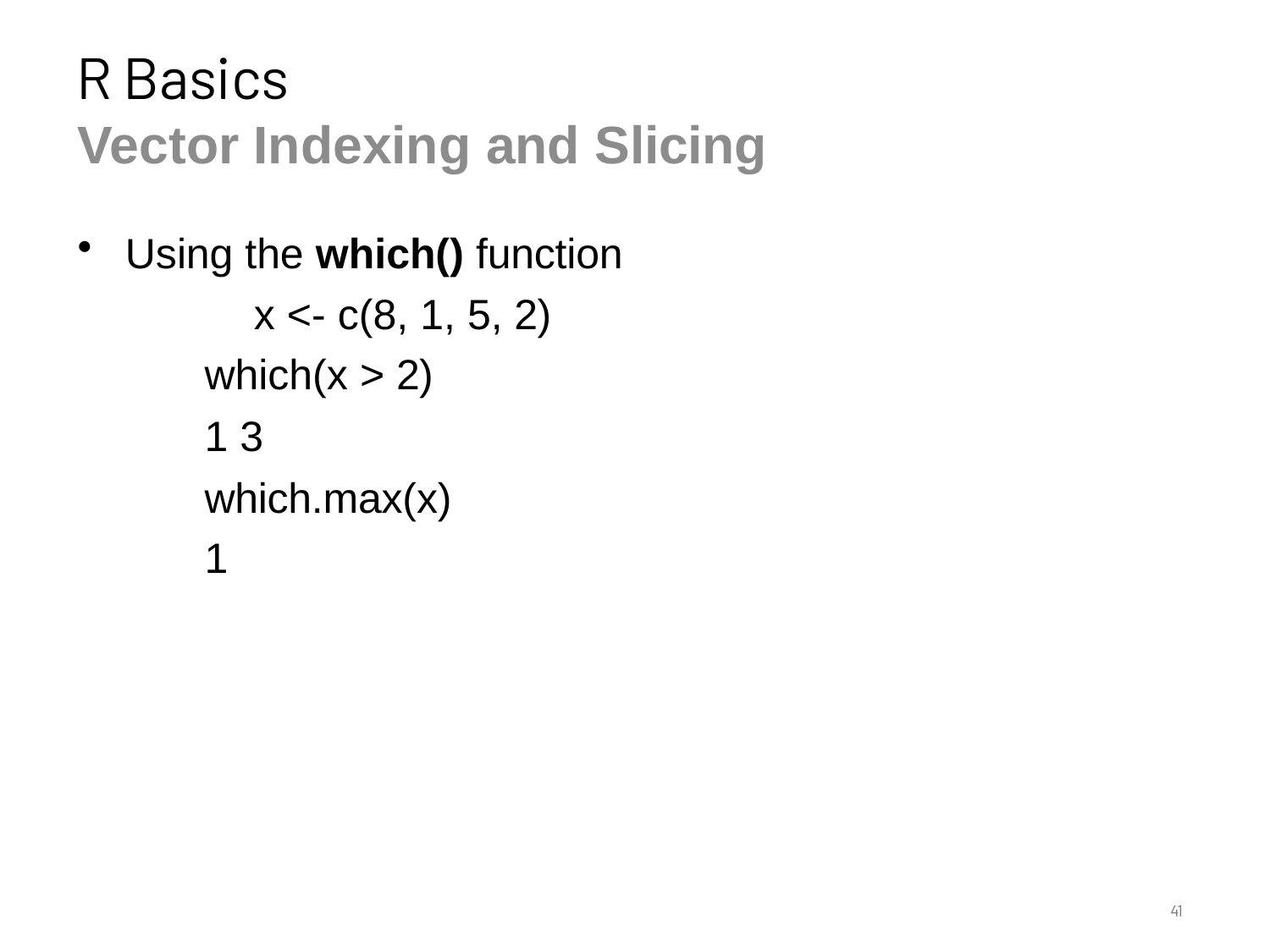

# R Basics
Vector Indexing and Slicing
Using the which() function 	x <- c(8, 1, 5, 2)
which(x > 2)
1 3
which.max(x) 1
41